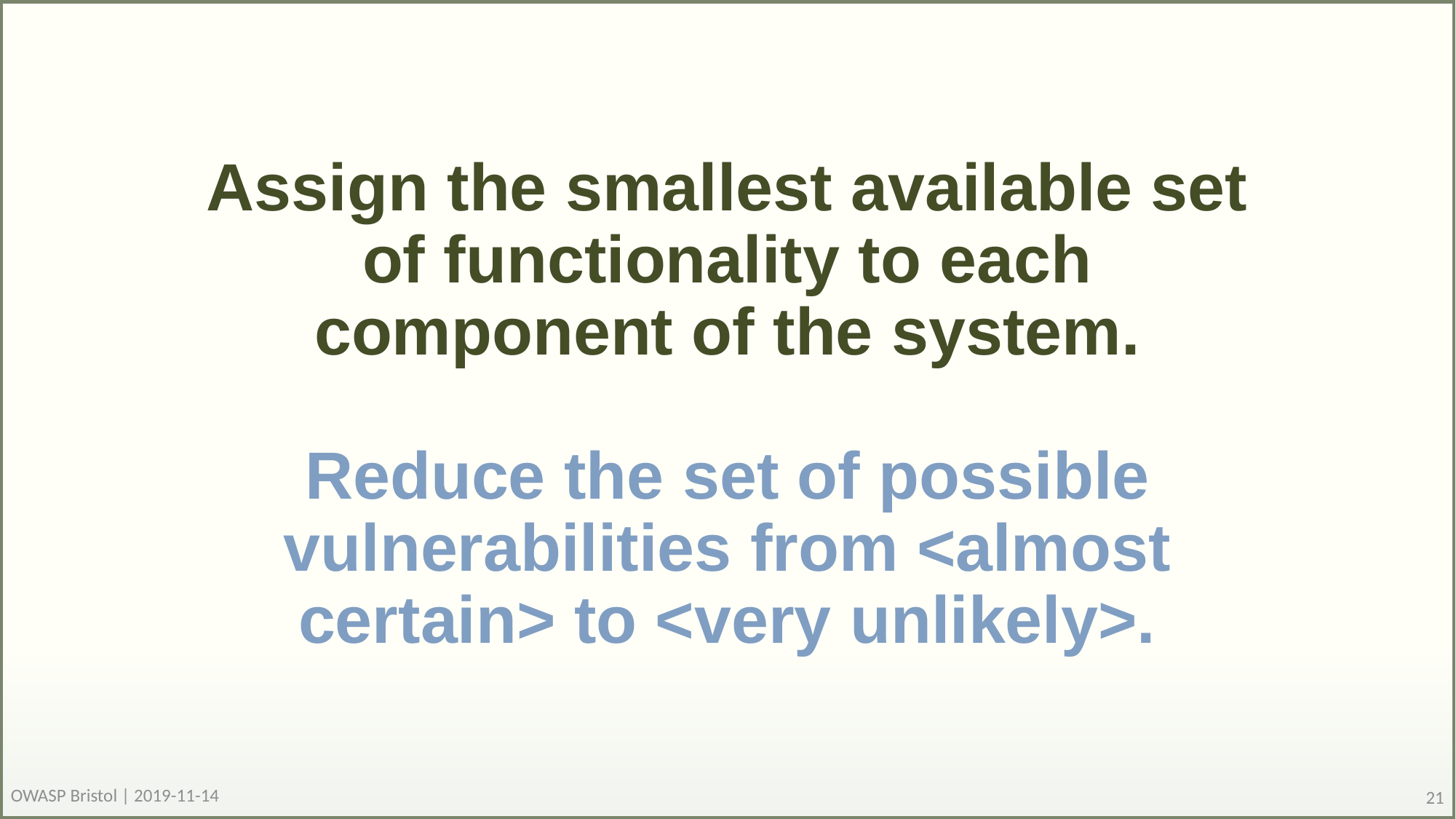

# Assign the smallest available set of functionality to each component of the system. Reduce the set of possible vulnerabilities from <almost certain> to <very unlikely>.
OWASP Bristol | 2019-11-14
21